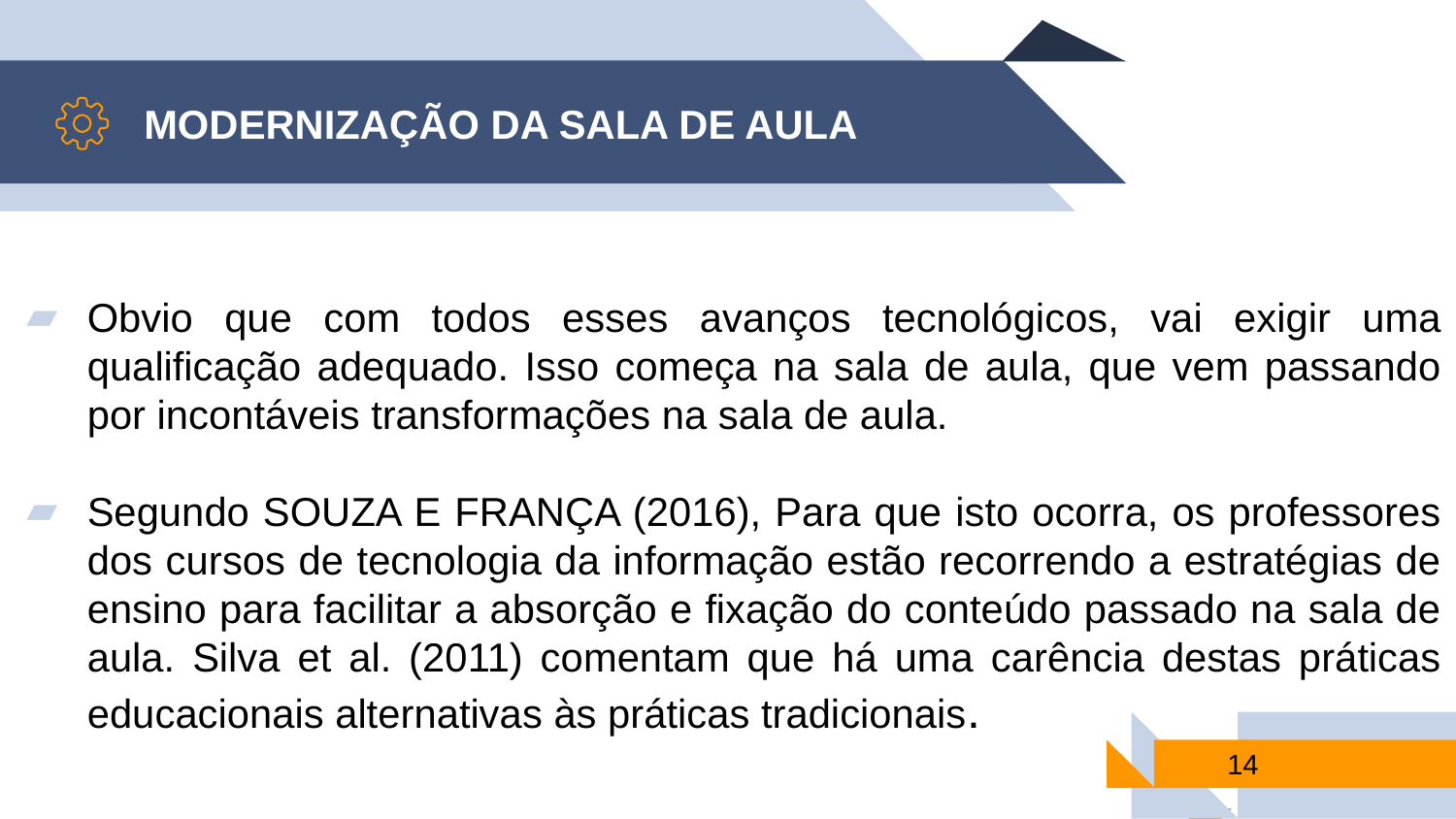

MODERNIZAÇÃO DA SALA DE AULA

Obvio que com todos esses avanços tecnológicos, vai exigir uma qualificação adequado. Isso começa na sala de aula, que vem passando por incontáveis transformações na sala de aula.

Segundo SOUZA E FRANÇA (2016), Para que isto ocorra, os professores dos cursos de tecnologia da informação estão recorrendo a estratégias de ensino para facilitar a absorção e fixação do conteúdo passado na sala de aula. Silva et al. (2011) comentam que há uma carência destas práticas educacionais alternativas às práticas tradicionais.

14